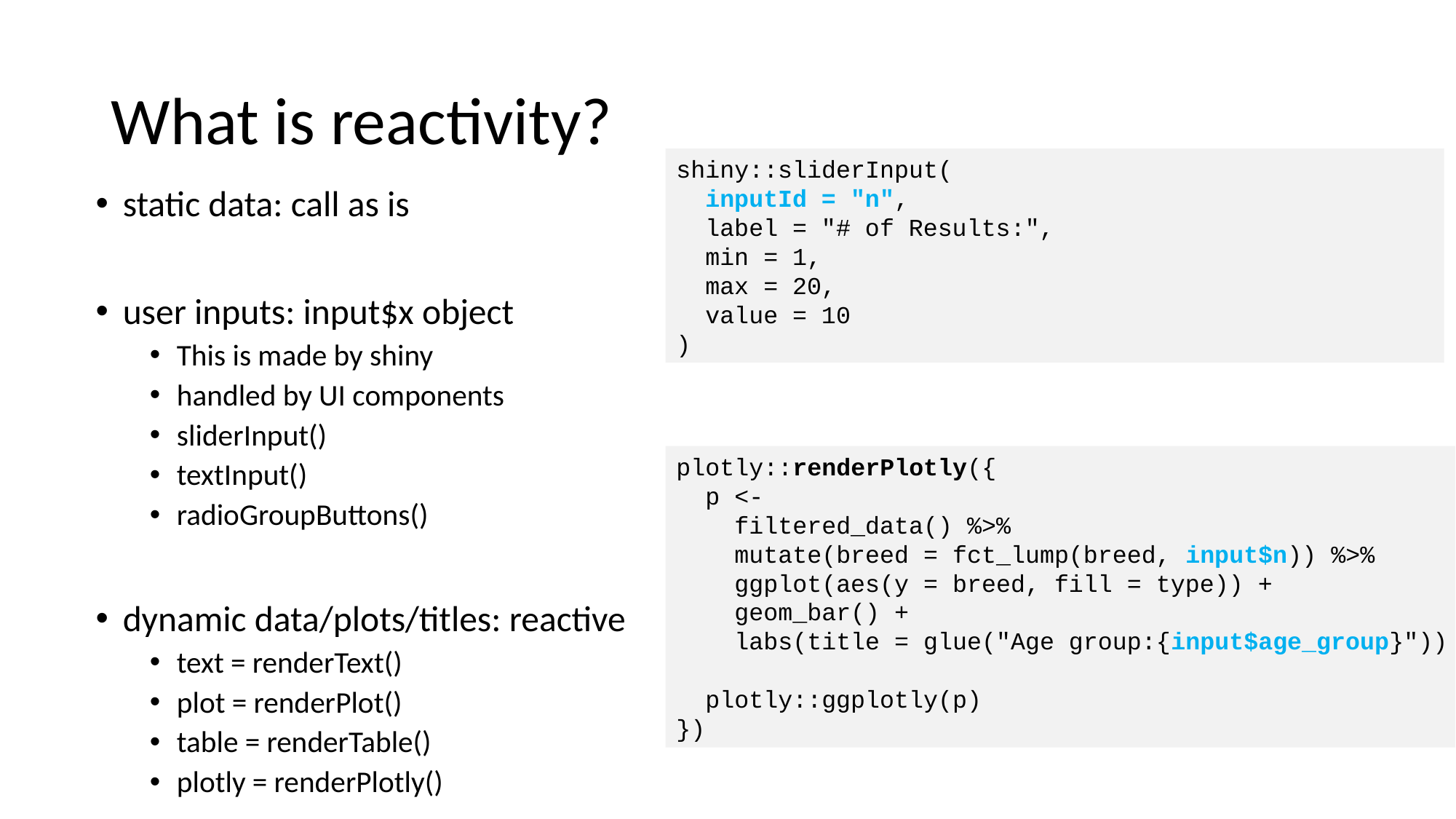

# What is reactivity?
shiny::sliderInput(
  inputId = "n",
  label = "# of Results:",
  min = 1,
  max = 20,
  value = 10
)
static data: call as is

user inputs: input$x object
This is made by shiny
handled by UI components
sliderInput()
textInput()
radioGroupButtons()

dynamic data/plots/titles: reactive
text = renderText()
plot = renderPlot()
table = renderTable()
plotly = renderPlotly()
plotly::renderPlotly({
  p <-
    filtered_data() %>%
    mutate(breed = fct_lump(breed, input$n)) %>%
    ggplot(aes(y = breed, fill = type)) +
    geom_bar() +
    labs(title = glue("Age group:{input$age_group}"))

  plotly::ggplotly(p)
})